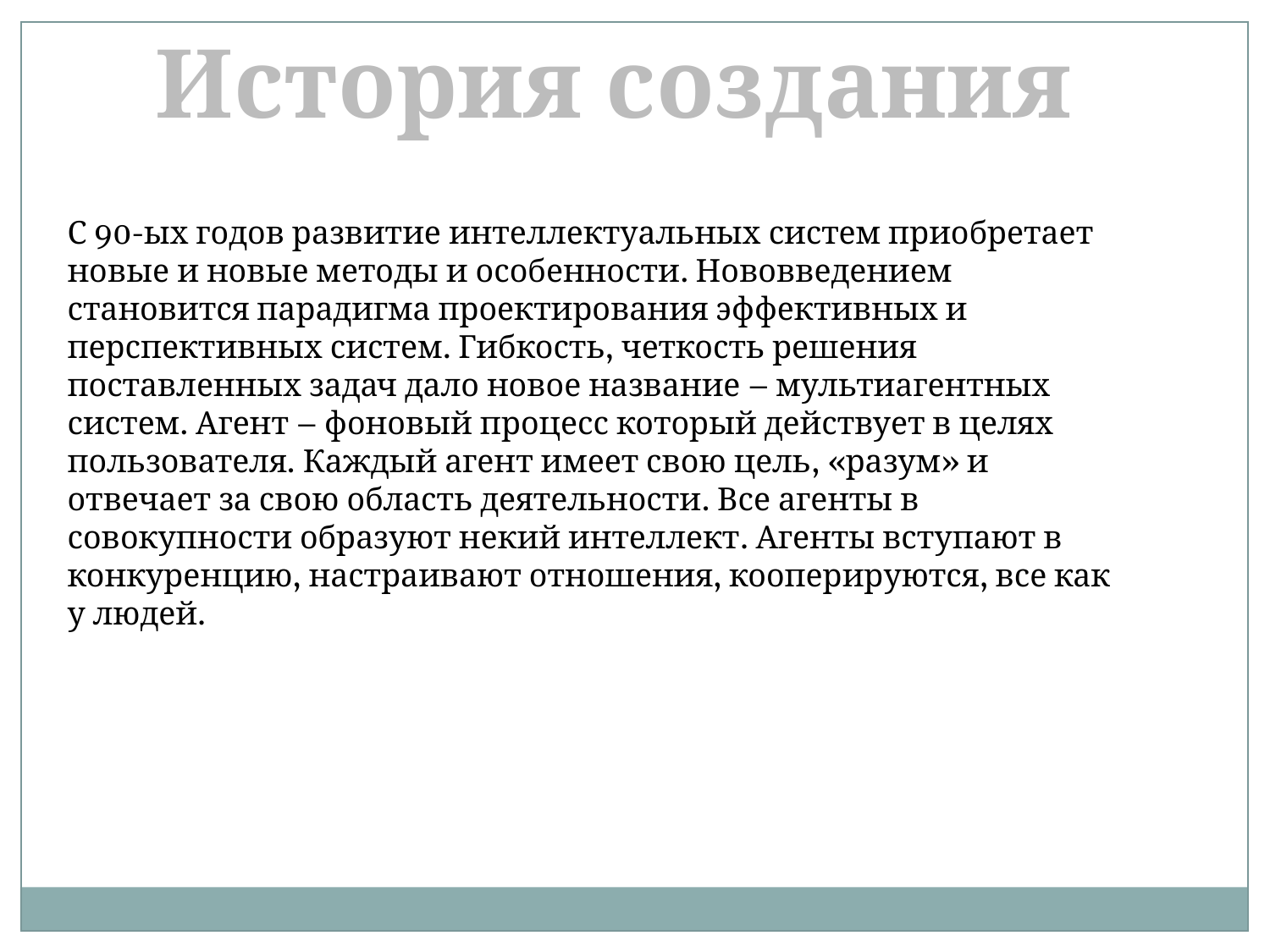

История создания
С 90-ых годов развитие интеллектуальных систем приобретает новые и новые методы и особенности. Нововведением становится парадигма проектирования эффективных и перспективных систем. Гибкость, четкость решения поставленных задач дало новое название – мультиагентных систем. Агент – фоновый процесс который действует в целях пользователя. Каждый агент имеет свою цель, «разум» и отвечает за свою область деятельности. Все агенты в совокупности образуют некий интеллект. Агенты вступают в конкуренцию, настраивают отношения, кооперируются, все как у людей.